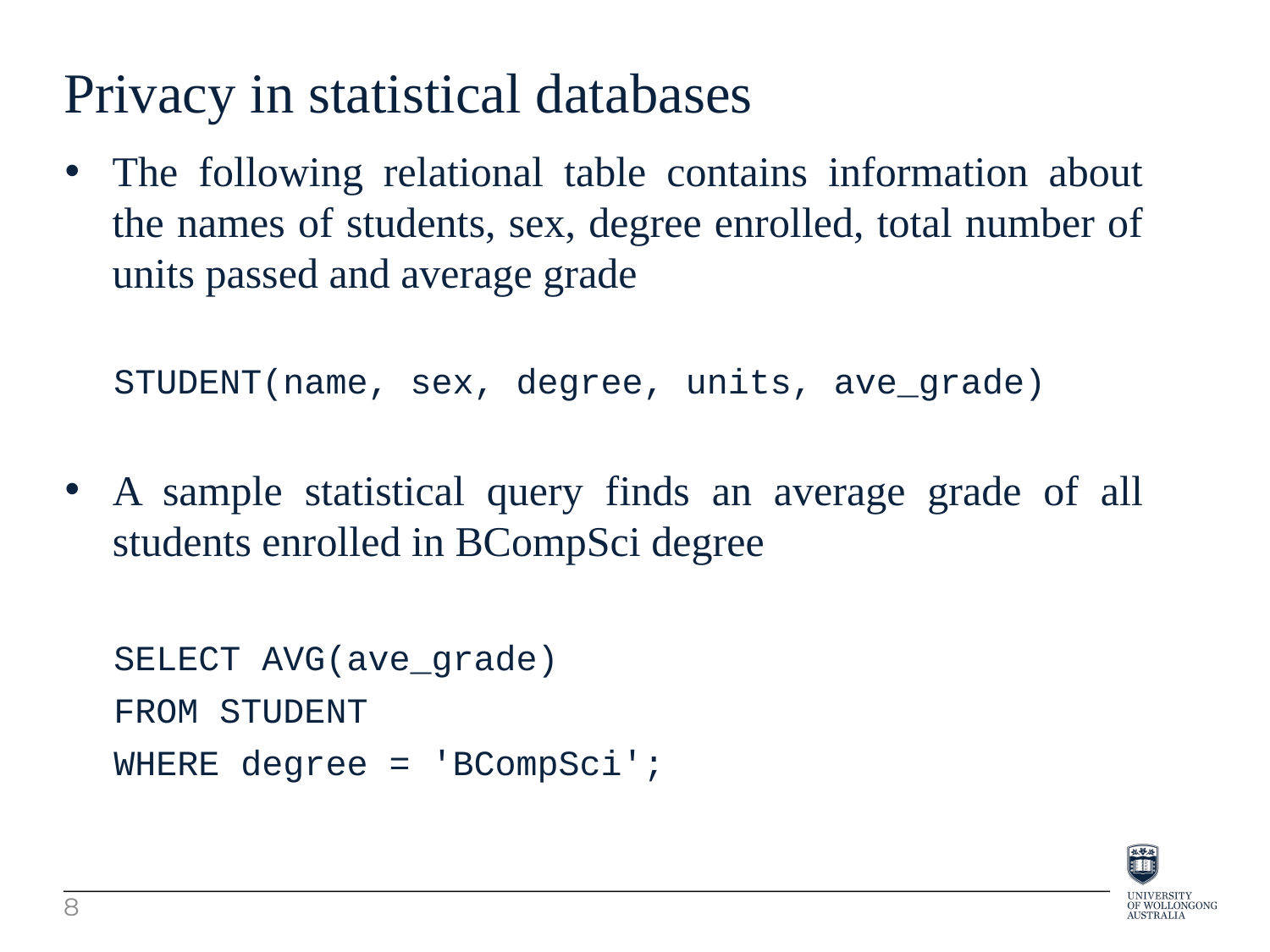

Privacy in statistical databases
The following relational table contains information about the names of students, sex, degree enrolled, total number of units passed and average grade

STUDENT(name, sex, degree, units, ave_grade)

A sample statistical query finds an average grade of all students enrolled in BCompSci degree

SELECT AVG(ave_grade)
FROM STUDENT
WHERE degree = 'BCompSci';

8